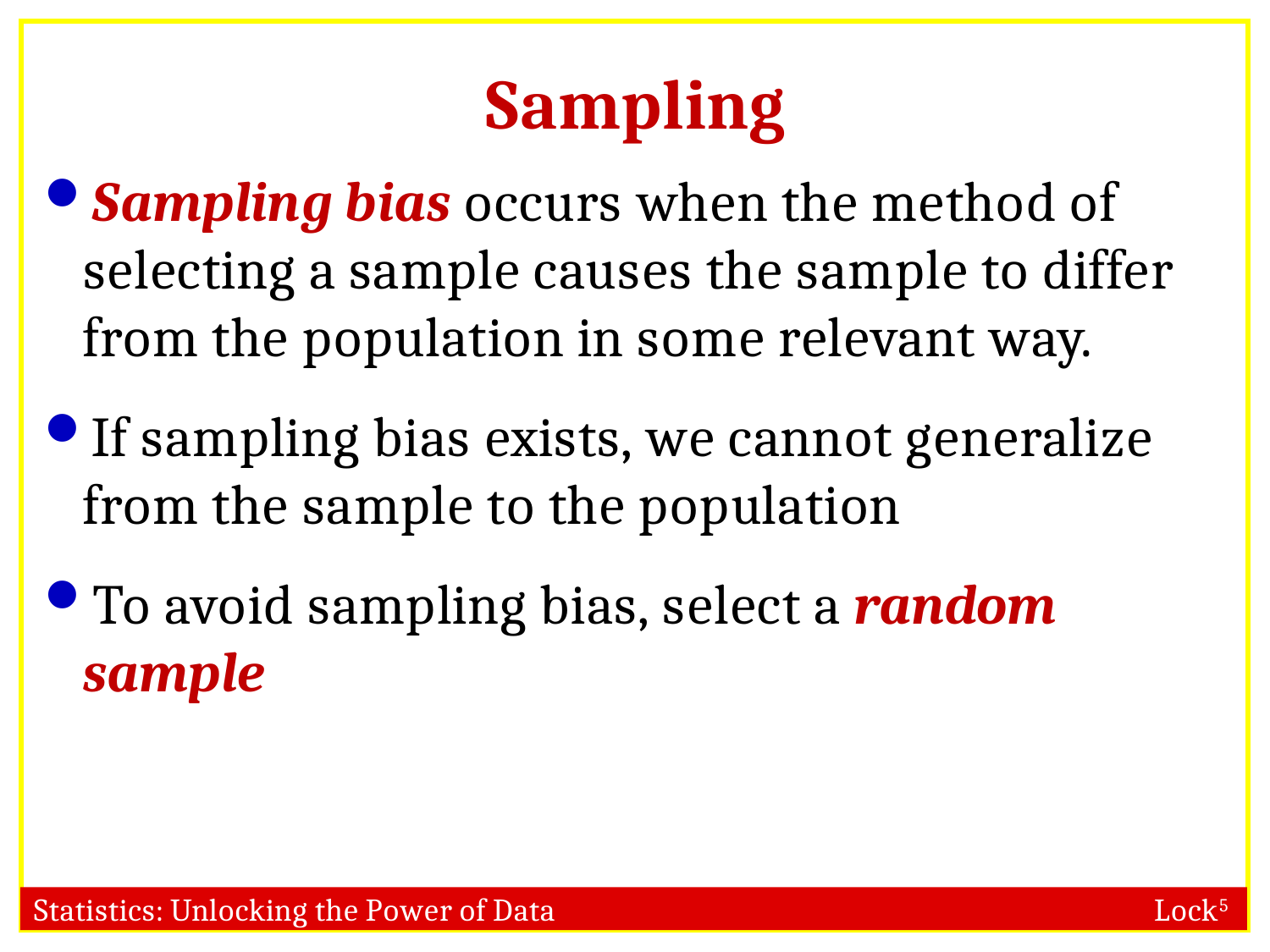

# Sampling
Sampling bias occurs when the method of selecting a sample causes the sample to differ from the population in some relevant way.
If sampling bias exists, we cannot generalize from the sample to the population
To avoid sampling bias, select a random sample